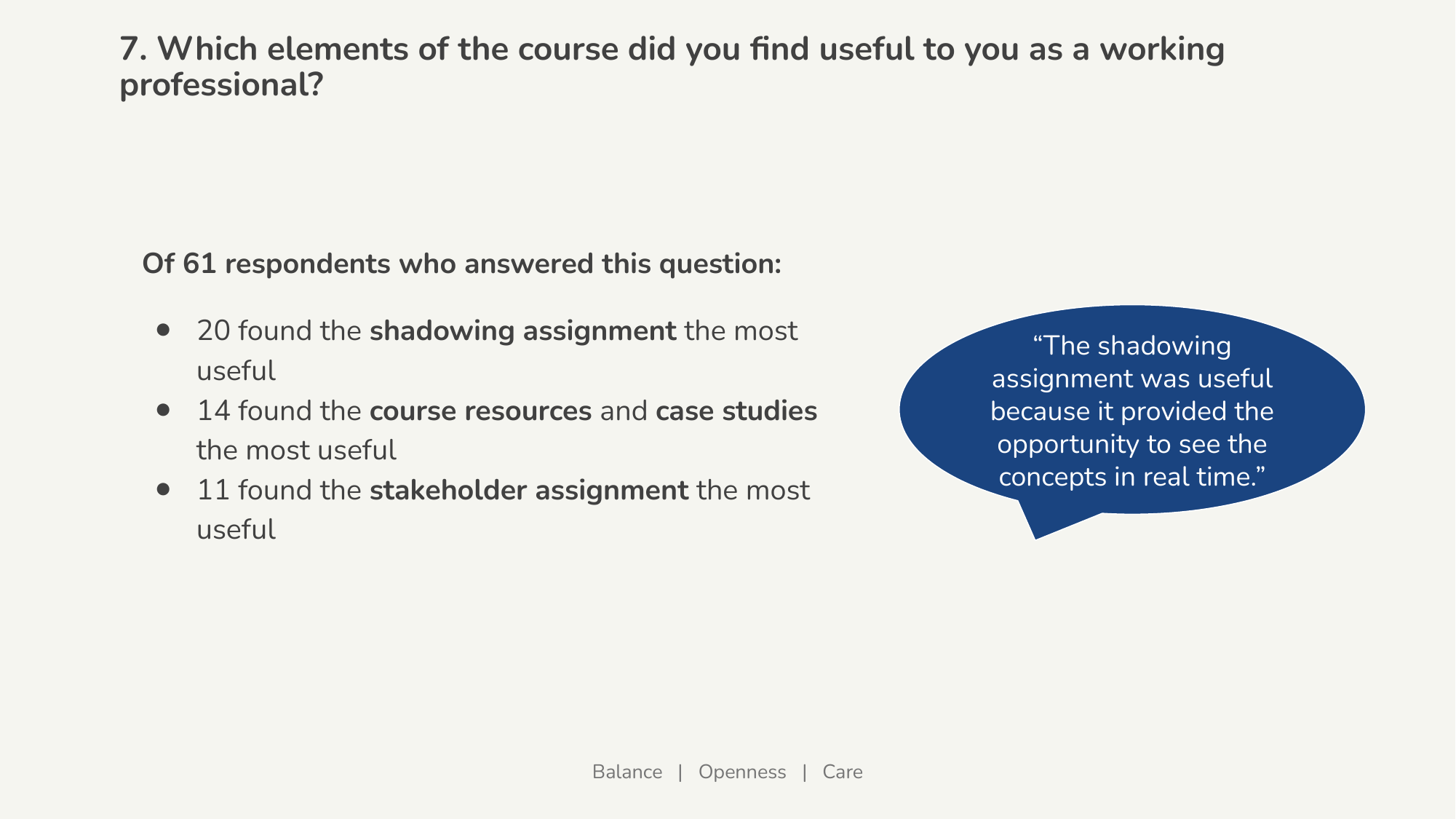

7. Which elements of the course did you find useful to you as a working professional?
Of 61 respondents who answered this question:
20 found the shadowing assignment the most useful
14 found the course resources and case studies the most useful
11 found the stakeholder assignment the most useful

“The shadowing assignment was useful because it provided the opportunity to see the concepts in real time.”